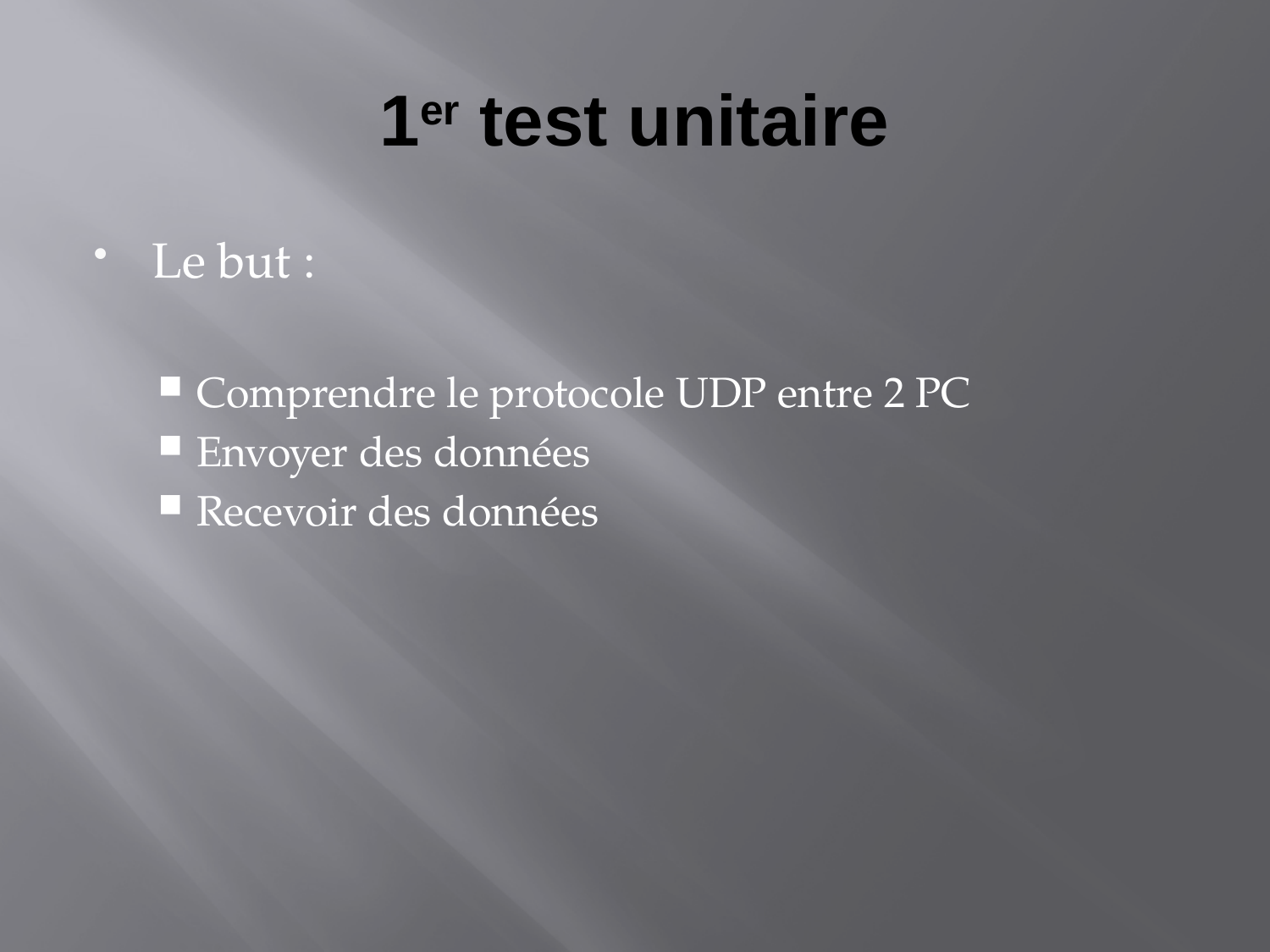

# 1er test unitaire
Le but :

Comprendre le protocole UDP entre 2 PC
Envoyer des données
Recevoir des données